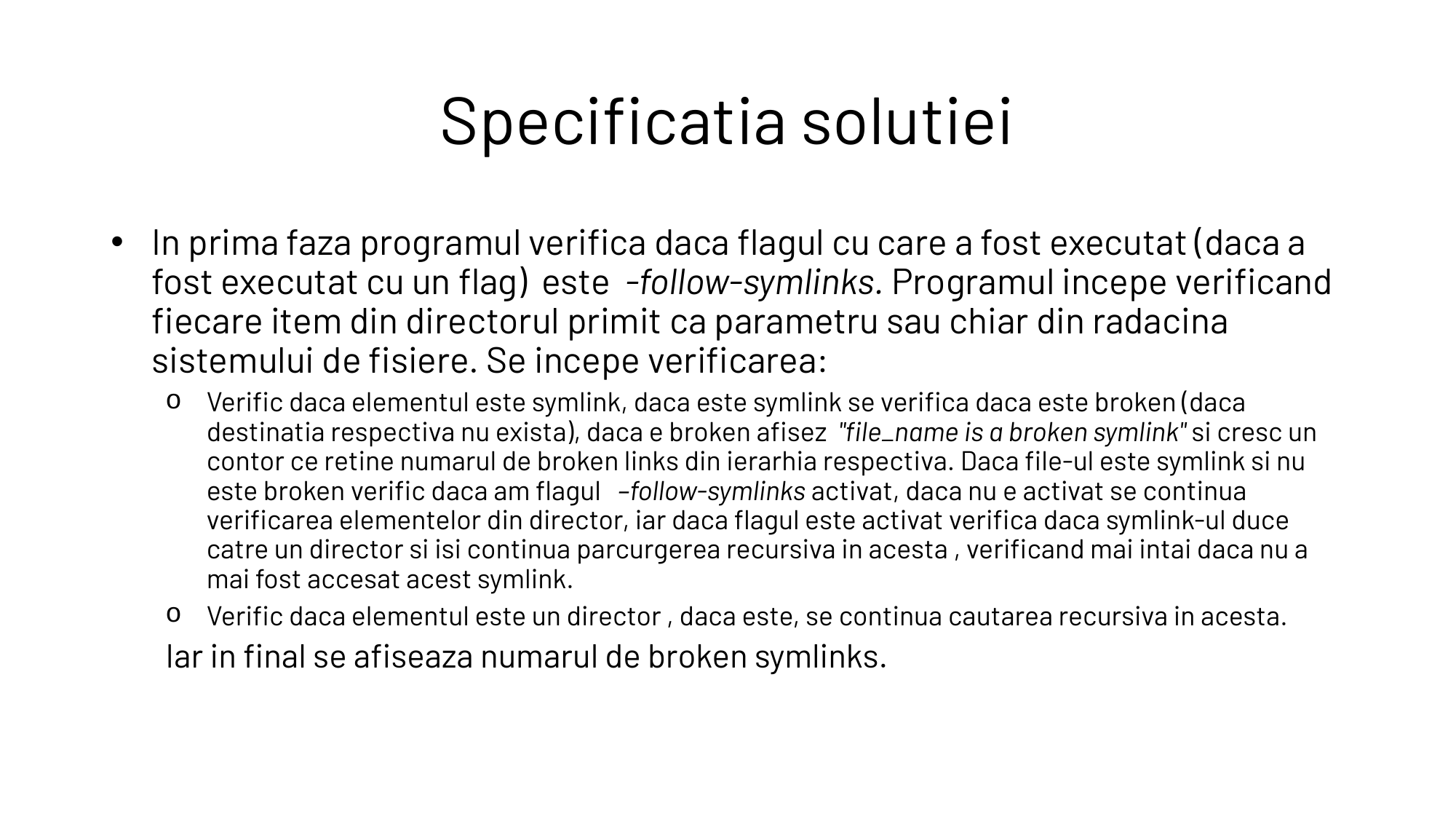

# Specificatia solutiei
In prima faza programul verifica daca flagul cu care a fost executat (daca a fost executat cu un flag)  este  -follow-symlinks. Programul incepe verificand fiecare item din directorul primit ca parametru sau chiar din radacina sistemului de fisiere. Se incepe verificarea:
Verific daca elementul este symlink, daca este symlink se verifica daca este broken (daca destinatia respectiva nu exista), daca e broken afisez  "file_name is a broken symlink" si cresc un contor ce retine numarul de broken links din ierarhia respectiva. Daca file-ul este symlink si nu este broken verific daca am flagul   –follow-symlinks activat, daca nu e activat se continua verificarea elementelor din director, iar daca flagul este activat verifica daca symlink-ul duce catre un director si isi continua parcurgerea recursiva in acesta , verificand mai intai daca nu a mai fost accesat acest symlink.
Verific daca elementul este un director , daca este, se continua cautarea recursiva in acesta.
Iar in final se afiseaza numarul de broken symlinks.